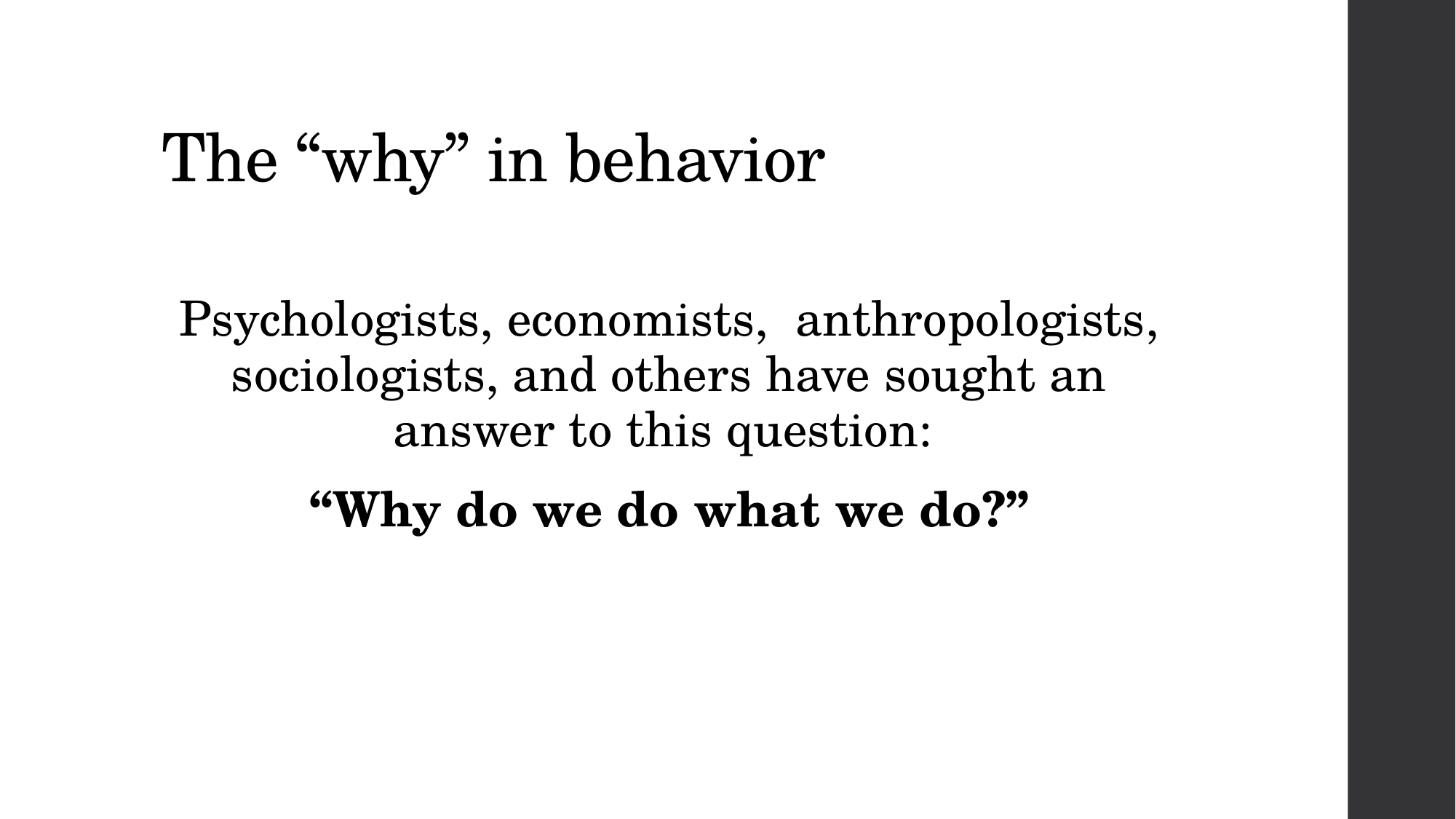

# The “why” in behavior

Psychologists, economists,  anthropologists, sociologists, and others have sought an answer to this question:
“Why do we do what we do?”